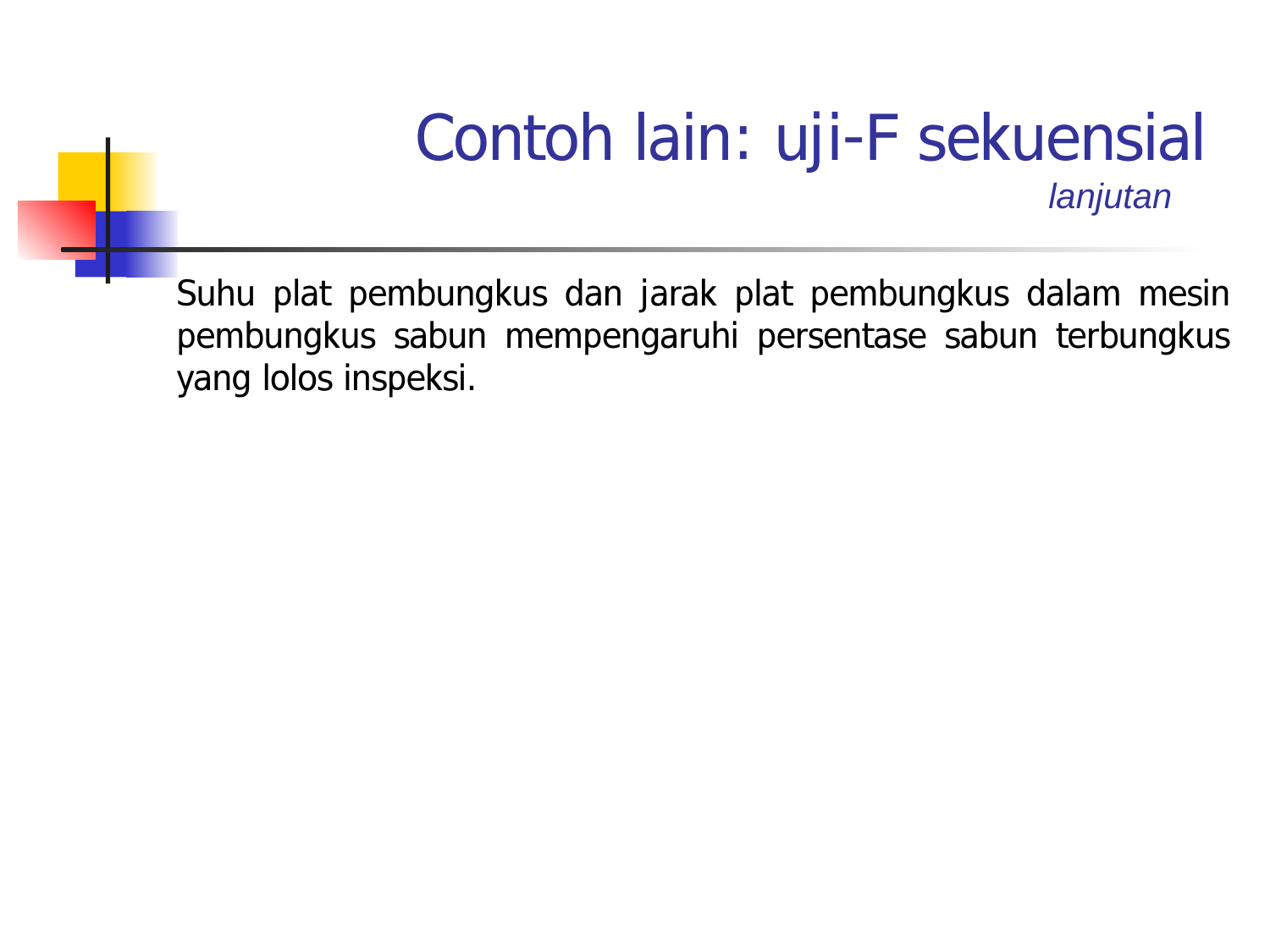

# Contoh lain: uji-F sekuensial
lanjutan
Suhu plat pembungkus dan jarak plat pembungkus dalam mesin pembungkus sabun mempengaruhi persentase sabun terbungkus yang lolos inspeksi.